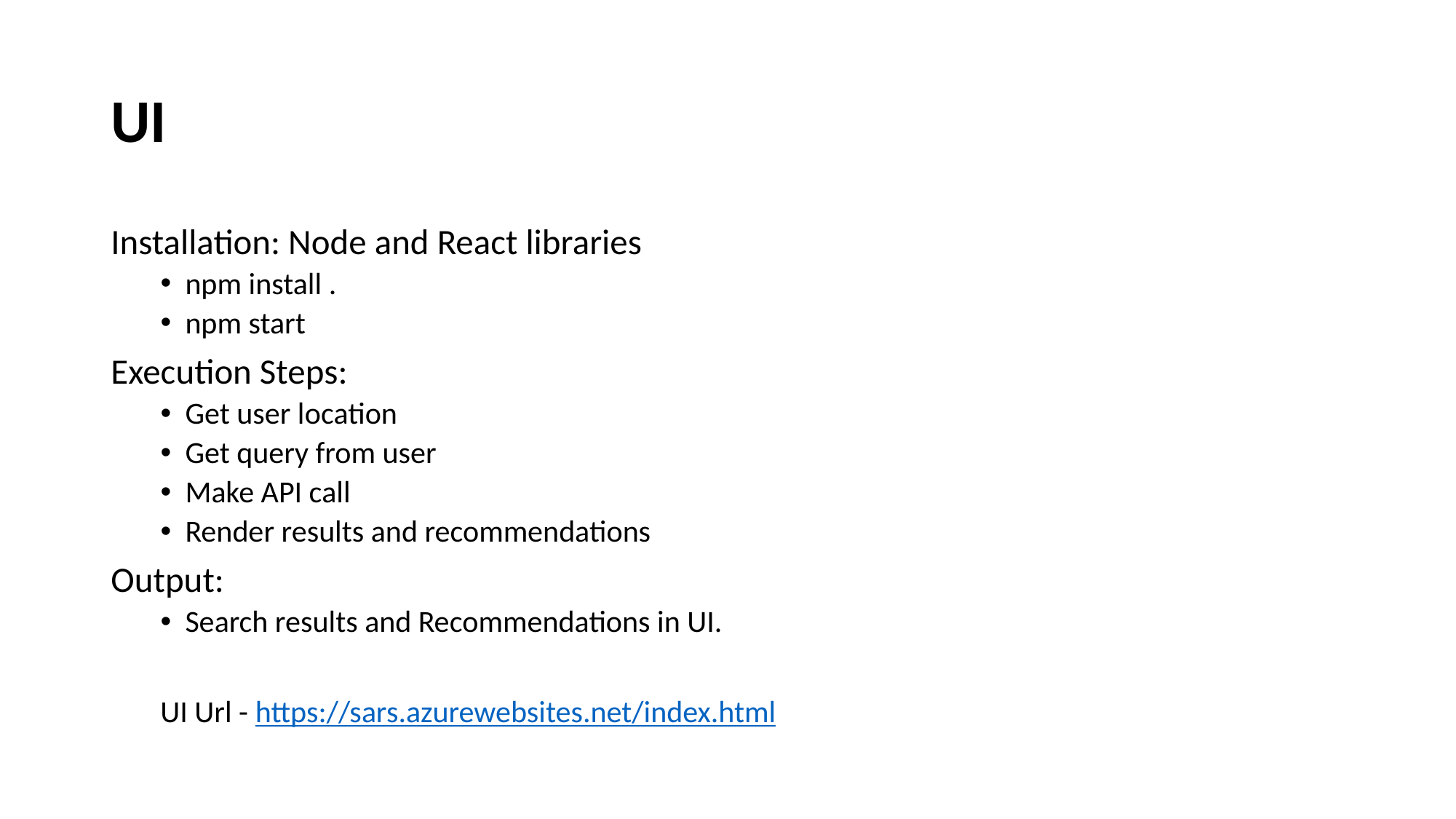

# UI
Installation: Node and React libraries
npm install .
npm start
Execution Steps:
Get user location
Get query from user
Make API call
Render results and recommendations
Output:
Search results and Recommendations in UI.

UI Url - https://sars.azurewebsites.net/index.html